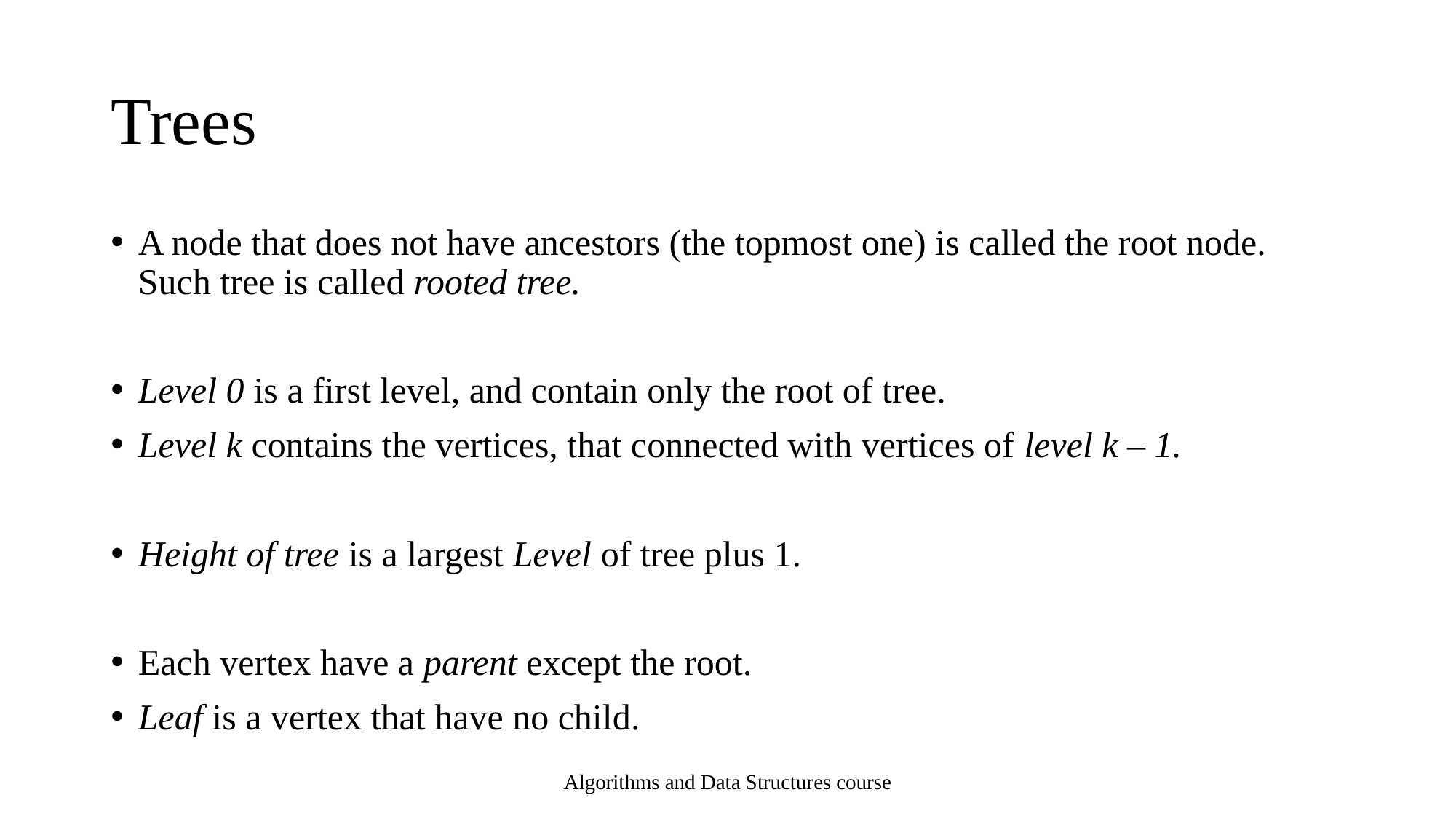

# Trees
A node that does not have ancestors (the topmost one) is called the root node. Such tree is called rooted tree.

Level 0 is a first level, and contain only the root of tree.
Level k contains the vertices, that connected with vertices of level k – 1.

Height of tree is a largest Level of tree plus 1.

Each vertex have a parent except the root.
Leaf is a vertex that have no child.
Algorithms and Data Structures course